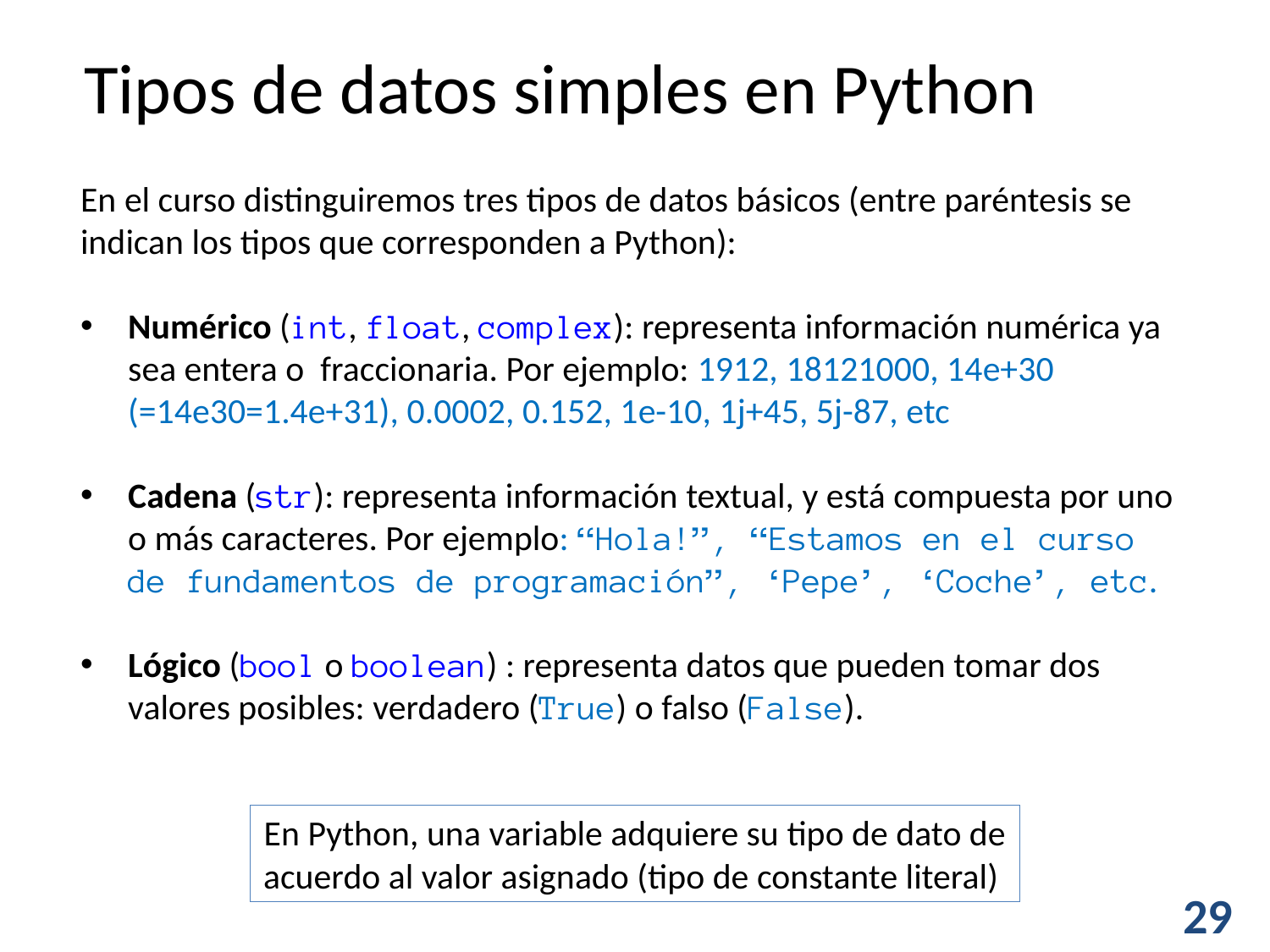

Tipos de datos simples en Python
En el curso distinguiremos tres tipos de datos básicos (entre paréntesis se indican los tipos que corresponden a Python):

Numérico (int, float, complex): representa información numérica ya sea entera o  fraccionaria. Por ejemplo: 1912, 18121000, 14e+30 (=14e30=1.4e+31), 0.0002, 0.152, 1e-10, 1j+45, 5j-87, etc

Cadena (str): representa información textual, y está compuesta por uno o más caracteres. Por ejemplo: “Hola!”, “Estamos en el curso de fundamentos de programación”, ‘Pepe’, ‘Coche’, etc.

Lógico (bool o boolean) : representa datos que pueden tomar dos valores posibles: verdadero (True) o falso (False).
En Python, una variable adquiere su tipo de dato de acuerdo al valor asignado (tipo de constante literal)
29